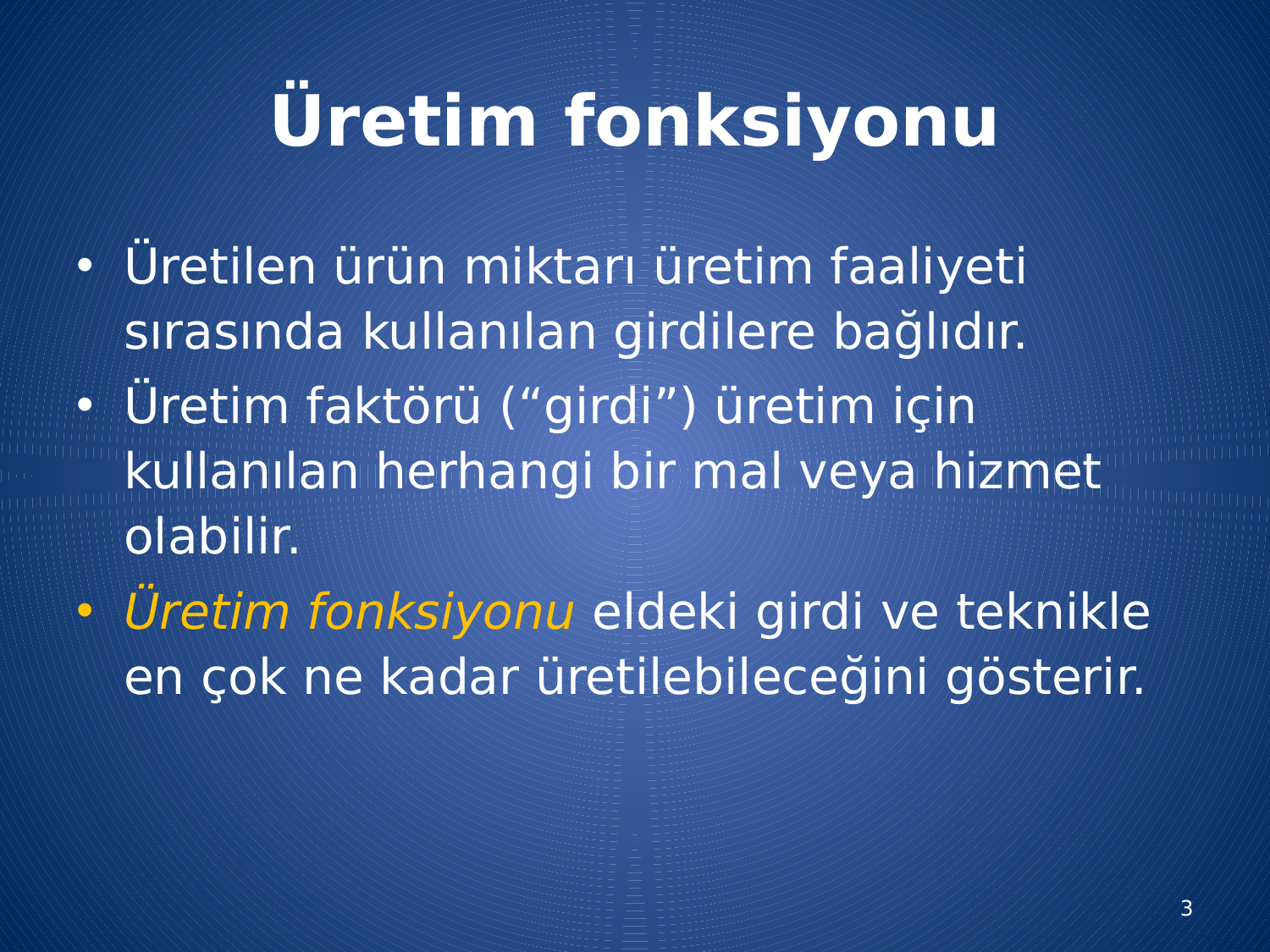

# Üretim fonksiyonu
Üretilen ürün miktarı üretim faaliyeti sırasında kullanılan girdilere bağlıdır.
Üretim faktörü (“girdi”) üretim için kullanılan herhangi bir mal veya hizmet olabilir.
Üretim fonksiyonu eldeki girdi ve teknikle en çok ne kadar üretilebileceğini gösterir.
3